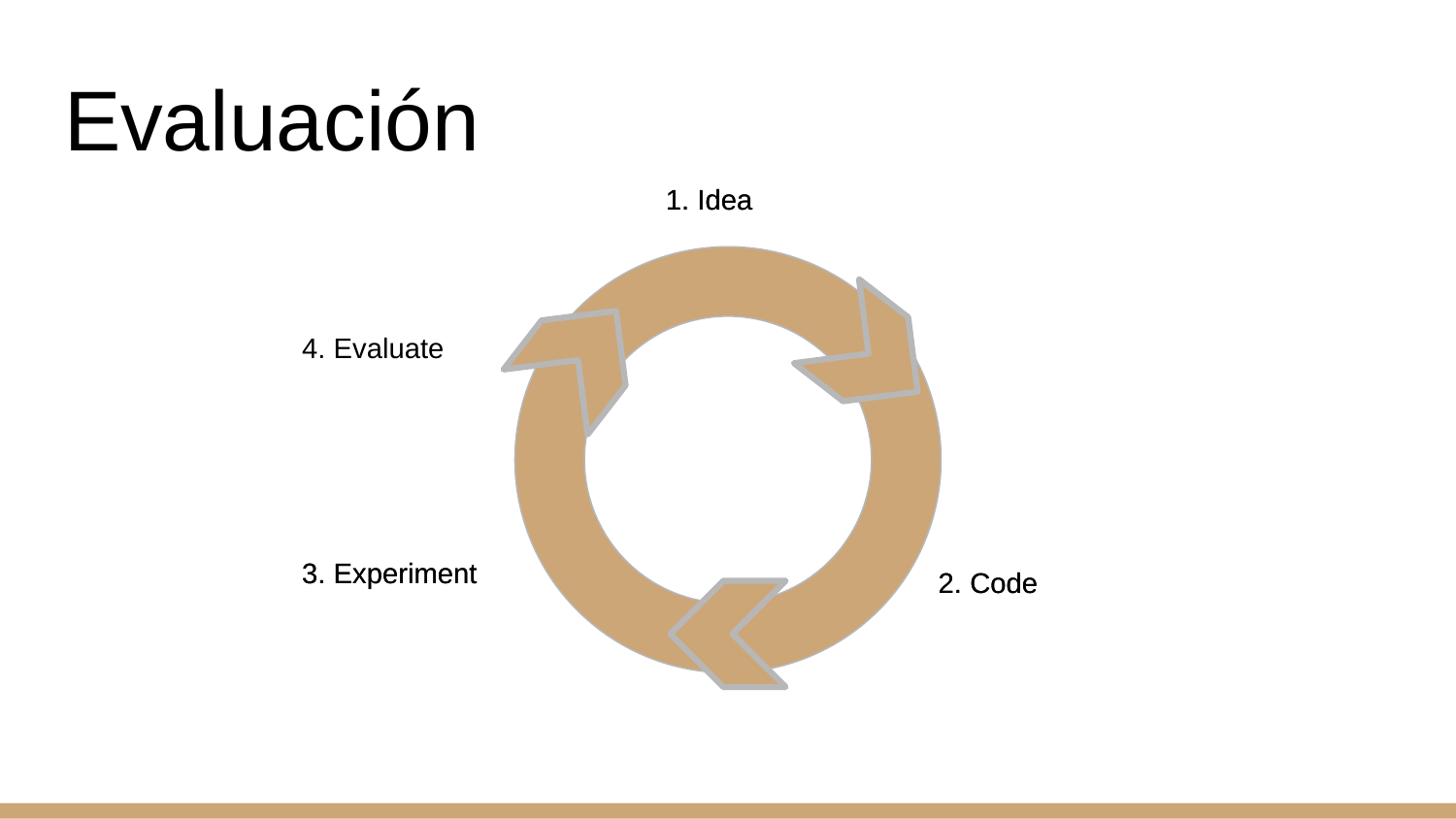

# Evaluación
1. Idea
1. Idea

4. Evaluate
3. Experiment
3. Experiment
2. Code
2. Code